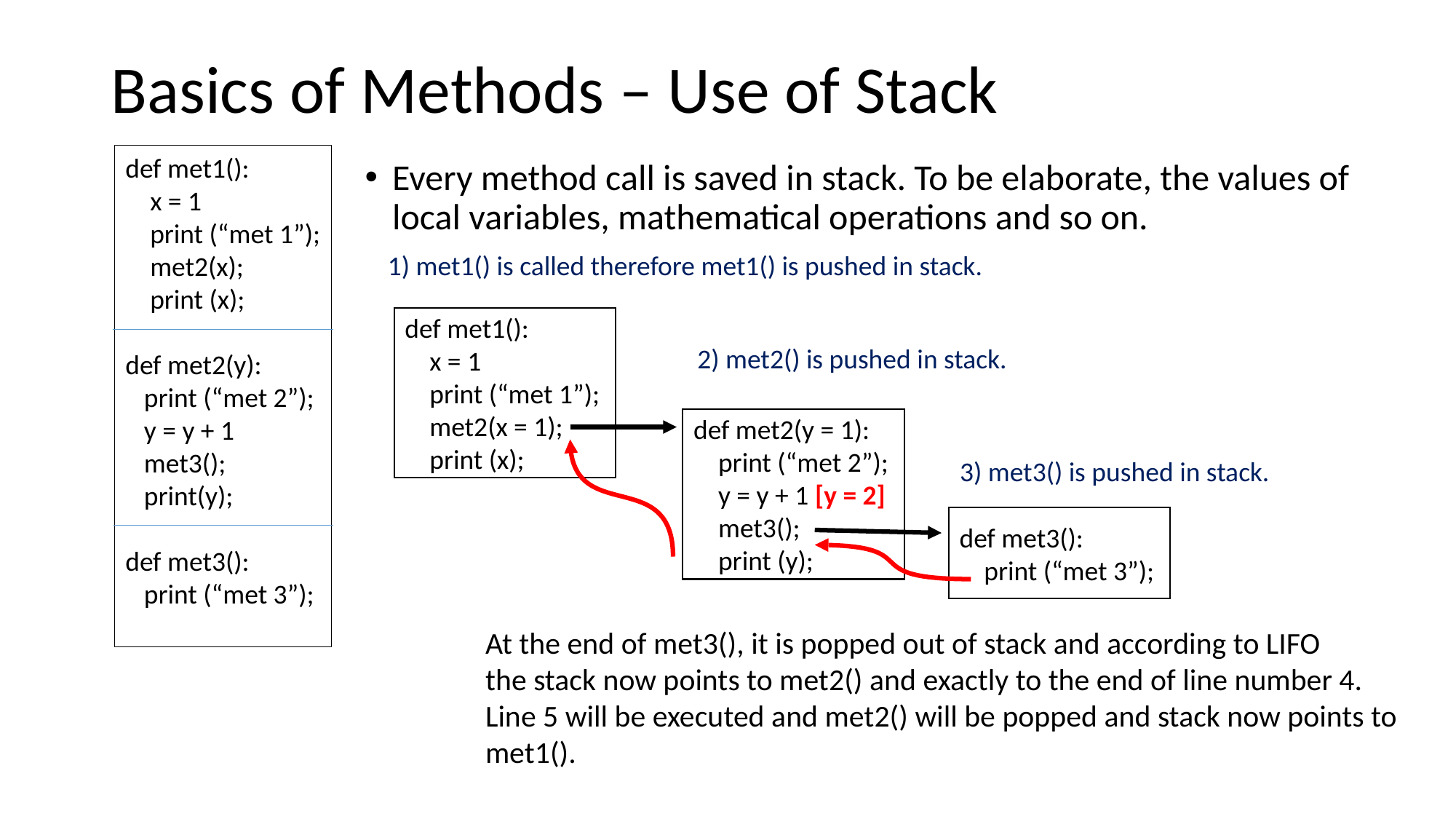

# Basics of Methods – Use of Stack
def met1():
    x = 1
    print (“met 1”);
    met2(x);
    print (x);

def met2(y):
   print (“met 2”);
   y = y + 1
   met3();
   print(y);

def met3():
   print (“met 3”);

Every method call is saved in stack. To be elaborate, the values of local variables, mathematical operations and so on.
1) met1() is called therefore met1() is pushed in stack.
def met1():
    x = 1
    print (“met 1”);
    met2(x = 1);
    print (x);
2) met2() is pushed in stack.
def met2(y = 1):
    print (“met 2”);
    y = y + 1 [y = 2]
    met3();
    print (y);
3) met3() is pushed in stack.
def met3():
    print (“met 3”);
At the end of met3(), it is popped out of stack and according to LIFO
the stack now points to met2() and exactly to the end of line number 4.
Line 5 will be executed and met2() will be popped and stack now points to
met1().